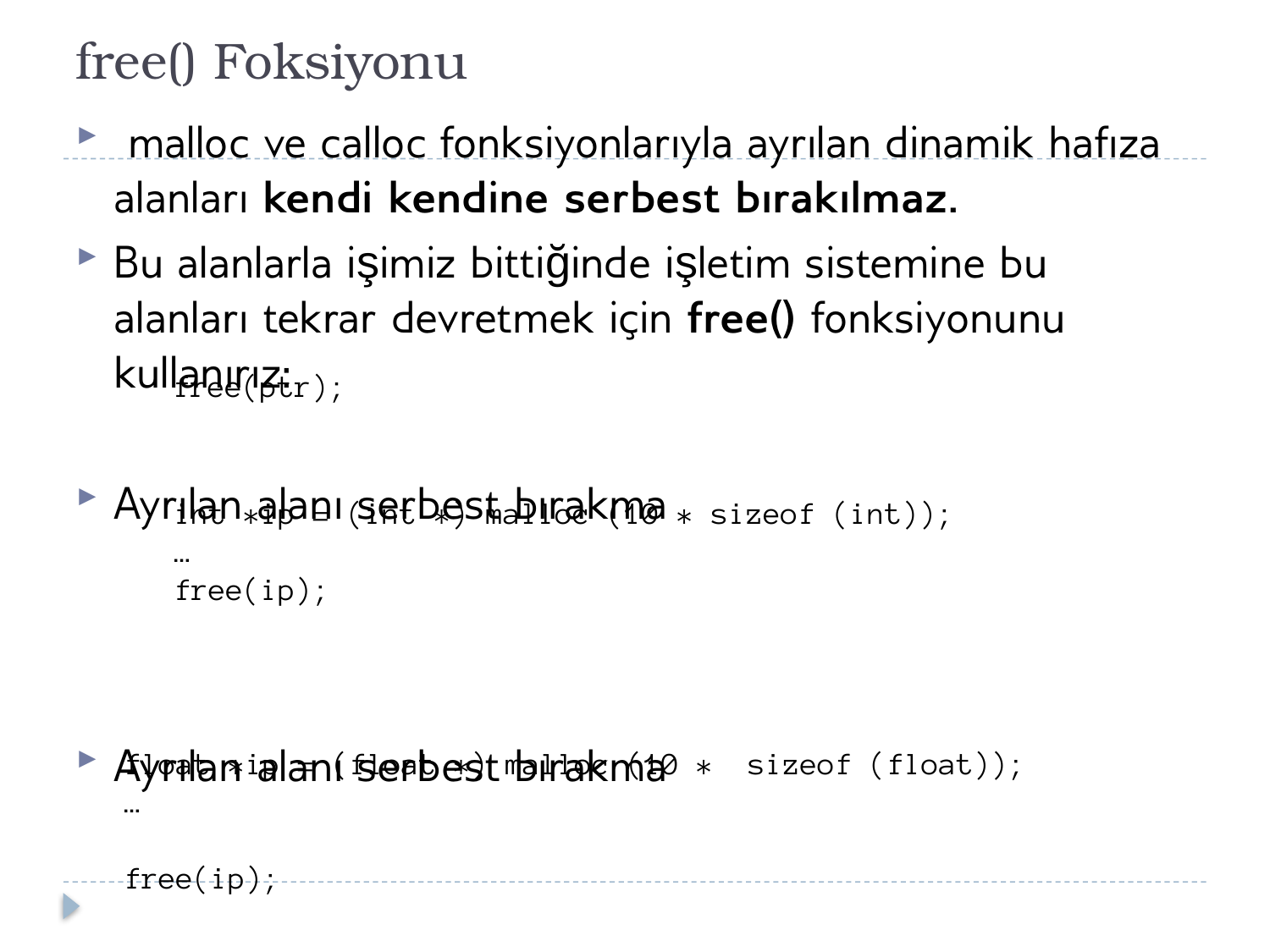

# free() Foksiyonu
 malloc ve calloc fonksiyonlarıyla ayrılan dinamik hafıza alanları kendi kendine serbest bırakılmaz.
Bu alanlarla işimiz bittiğinde işletim sistemine bu alanları tekrar devretmek için free() fonksiyonunu kullanırız:

Ayrılan alanı serbest bırakma

Ayrılan alanı serbest bırakma
free(ptr);
int *ip = (int *) malloc (10 * sizeof (int));
…
free(ip);
float *ip = (float *) malloc (10 *  sizeof (float));
…

free(ip);